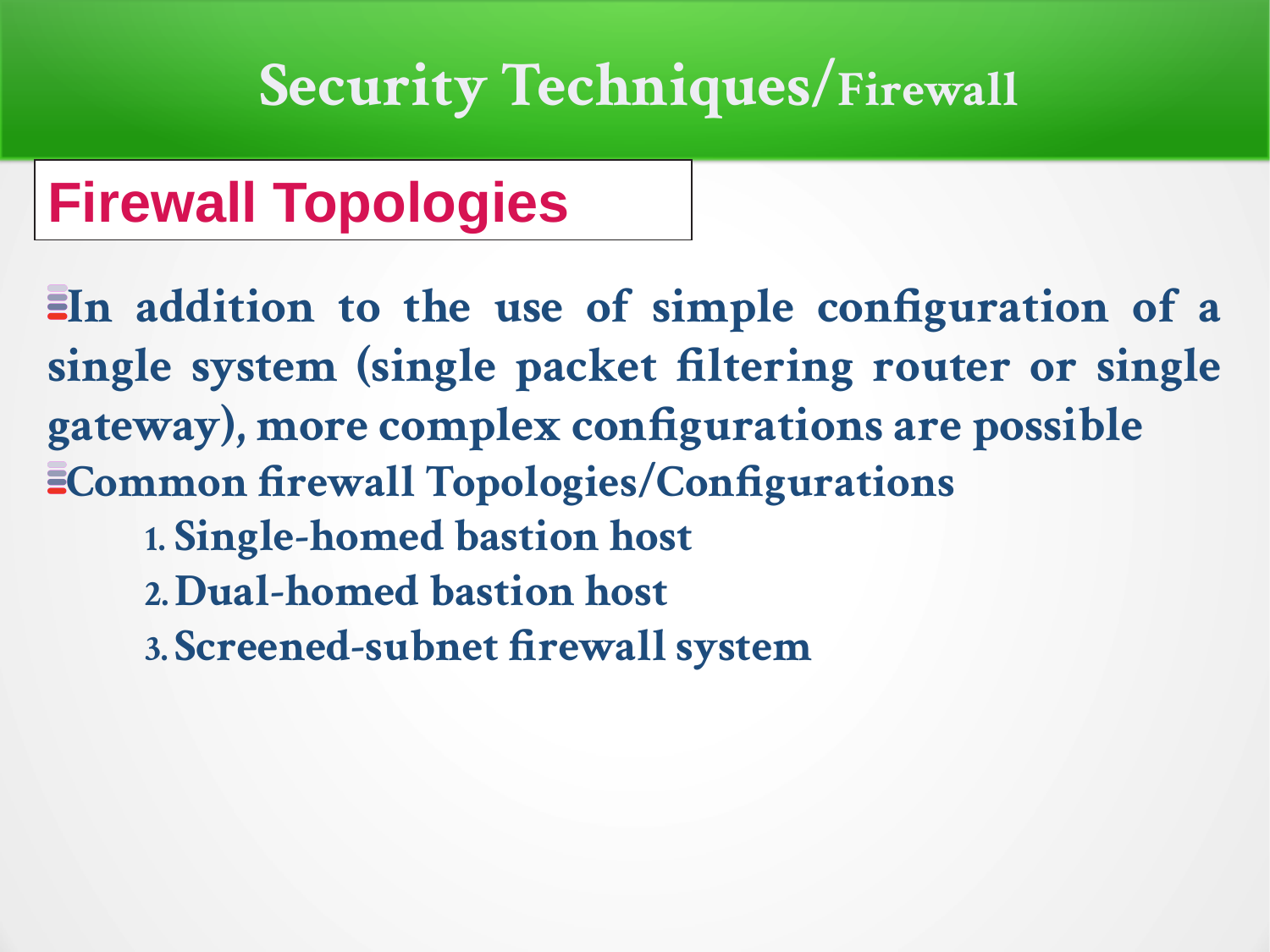

Security Techniques/Firewall
Firewall Topologies
In addition to the use of simple configuration of a single system (single packet filtering router or single gateway), more complex configurations are possible
Common firewall Topologies/Configurations
Single-homed bastion host
Dual-homed bastion host
Screened-subnet firewall system